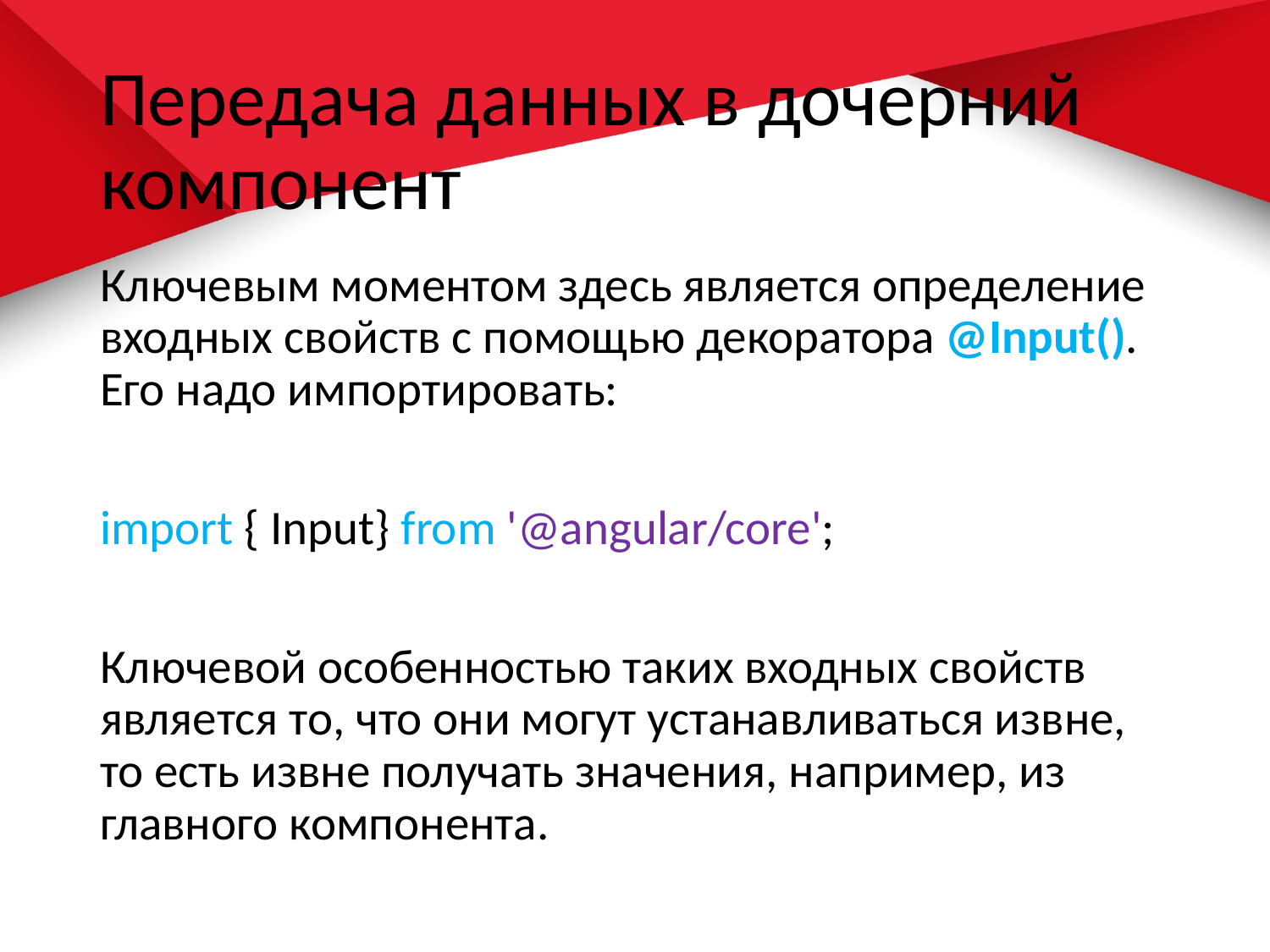

# Передача данных в дочерний компонент
Ключевым моментом здесь является определение входных свойств с помощью декоратора @Input(). Его надо импортировать:

import { Input} from '@angular/core';

Ключевой особенностью таких входных свойств является то, что они могут устанавливаться извне, то есть извне получать значения, например, из главного компонента.